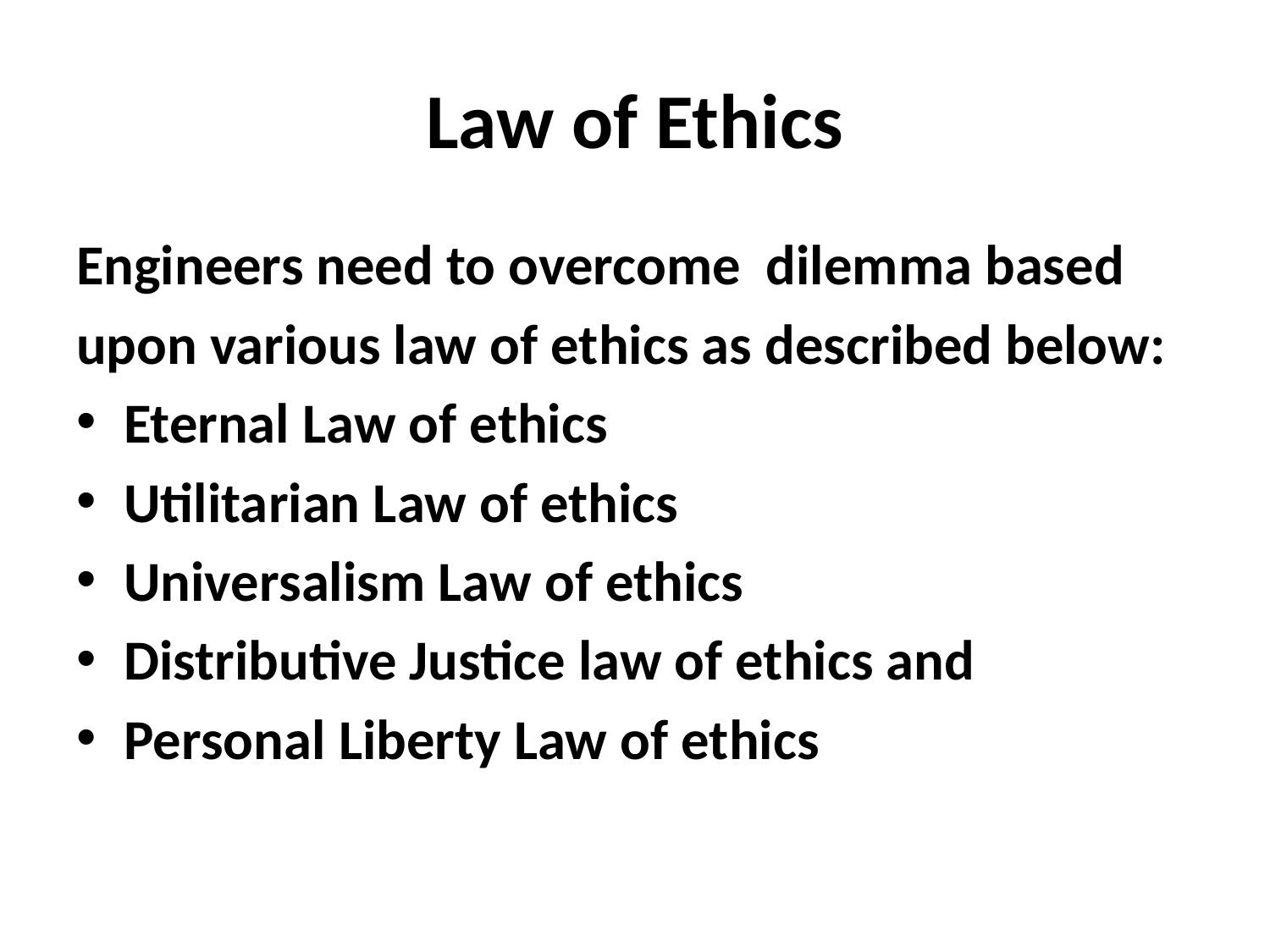

# Law of Ethics
Engineers need to overcome  dilemma based
upon various law of ethics as described below:
Eternal Law of ethics
Utilitarian Law of ethics
Universalism Law of ethics
Distributive Justice law of ethics and
Personal Liberty Law of ethics